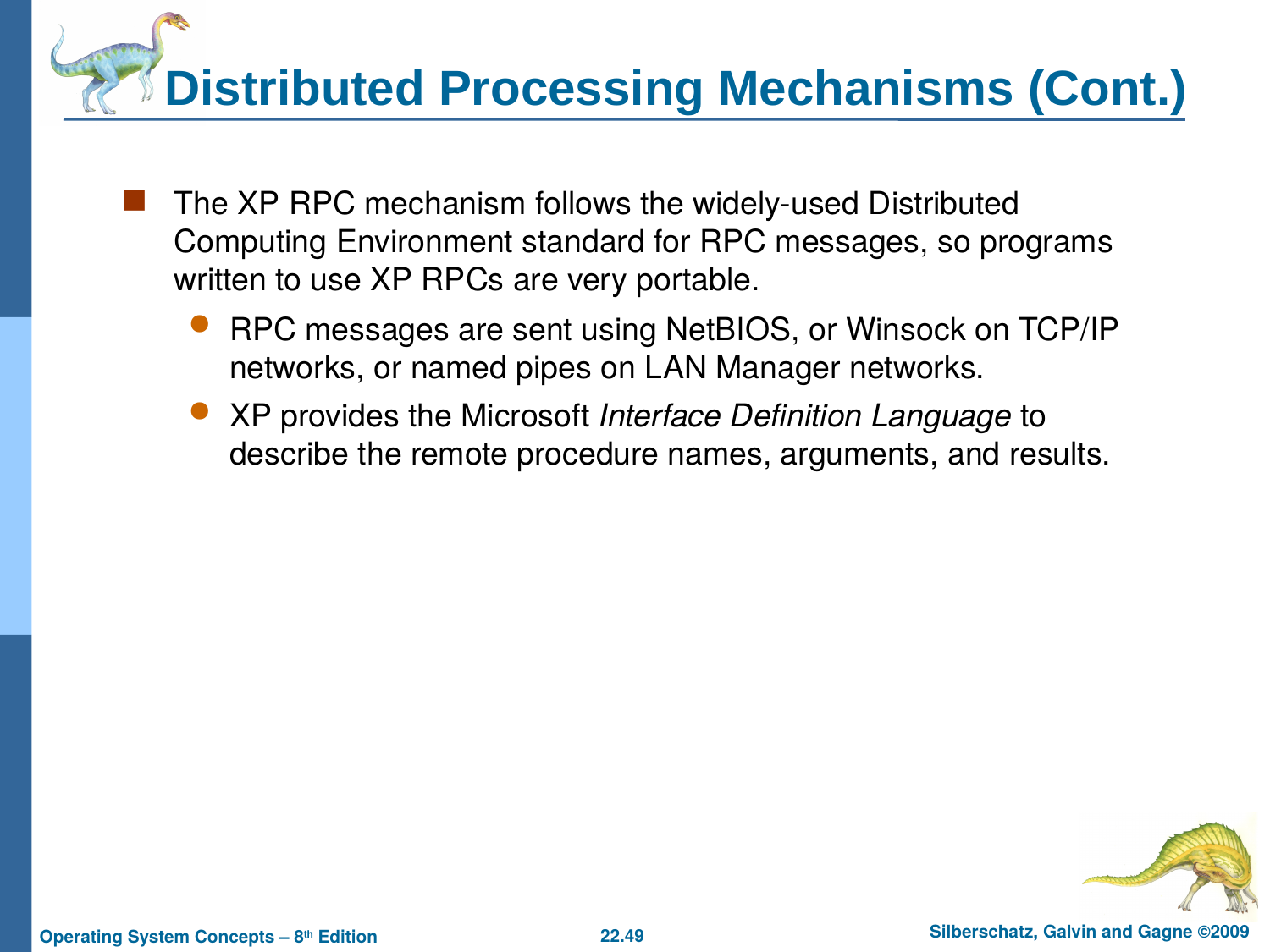

# Distributed Processing Mechanisms (Cont.)
The XP RPC mechanism follows the widely-used Distributed Computing Environment standard for RPC messages, so programs written to use XP RPCs are very portable.
RPC messages are sent using NetBIOS, or Winsock on TCP/IP networks, or named pipes on LAN Manager networks.
XP provides the Microsoft Interface Definition Language to describe the remote procedure names, arguments, and results.